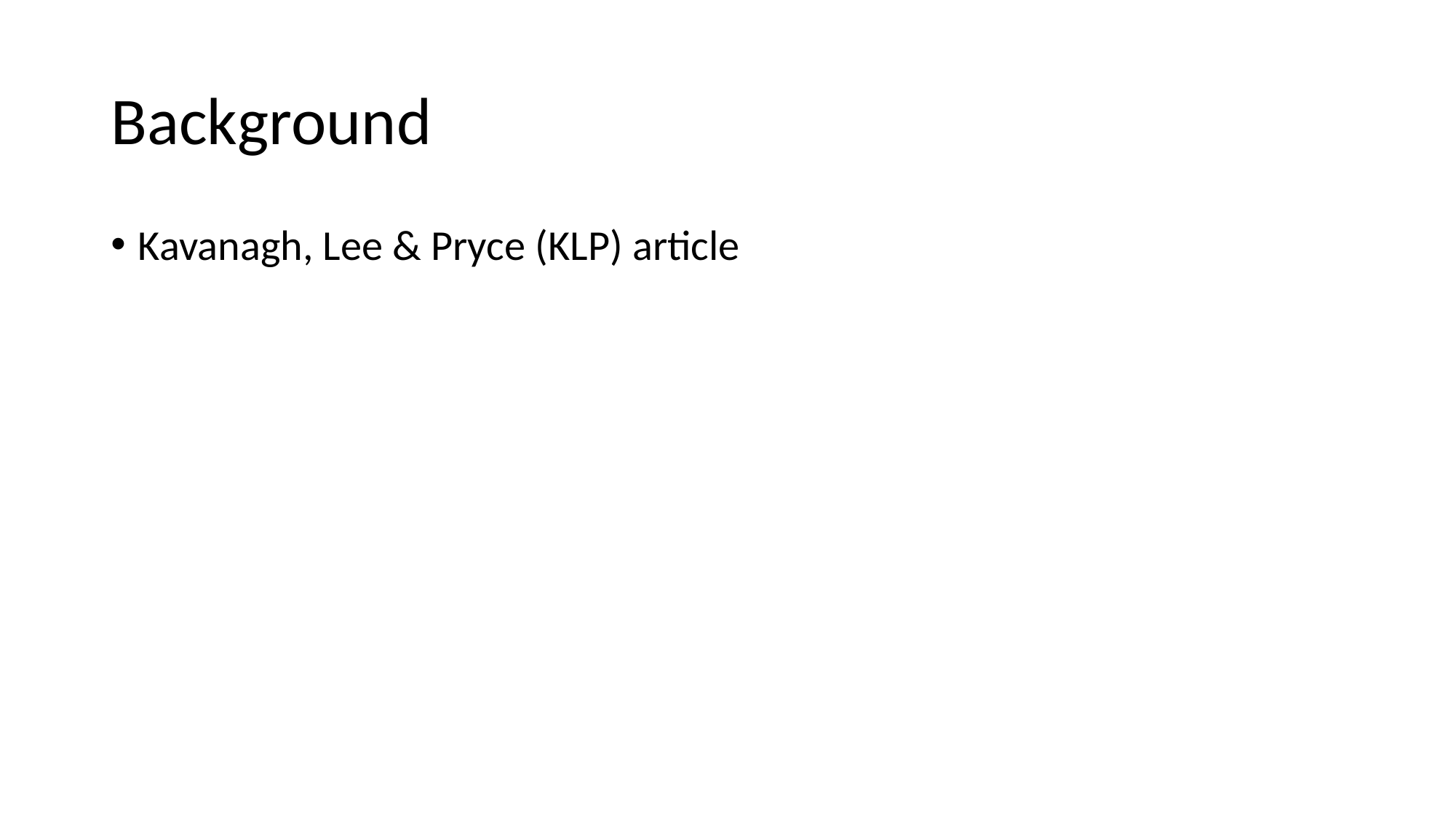

# Background
Kavanagh, Lee & Pryce (KLP) article